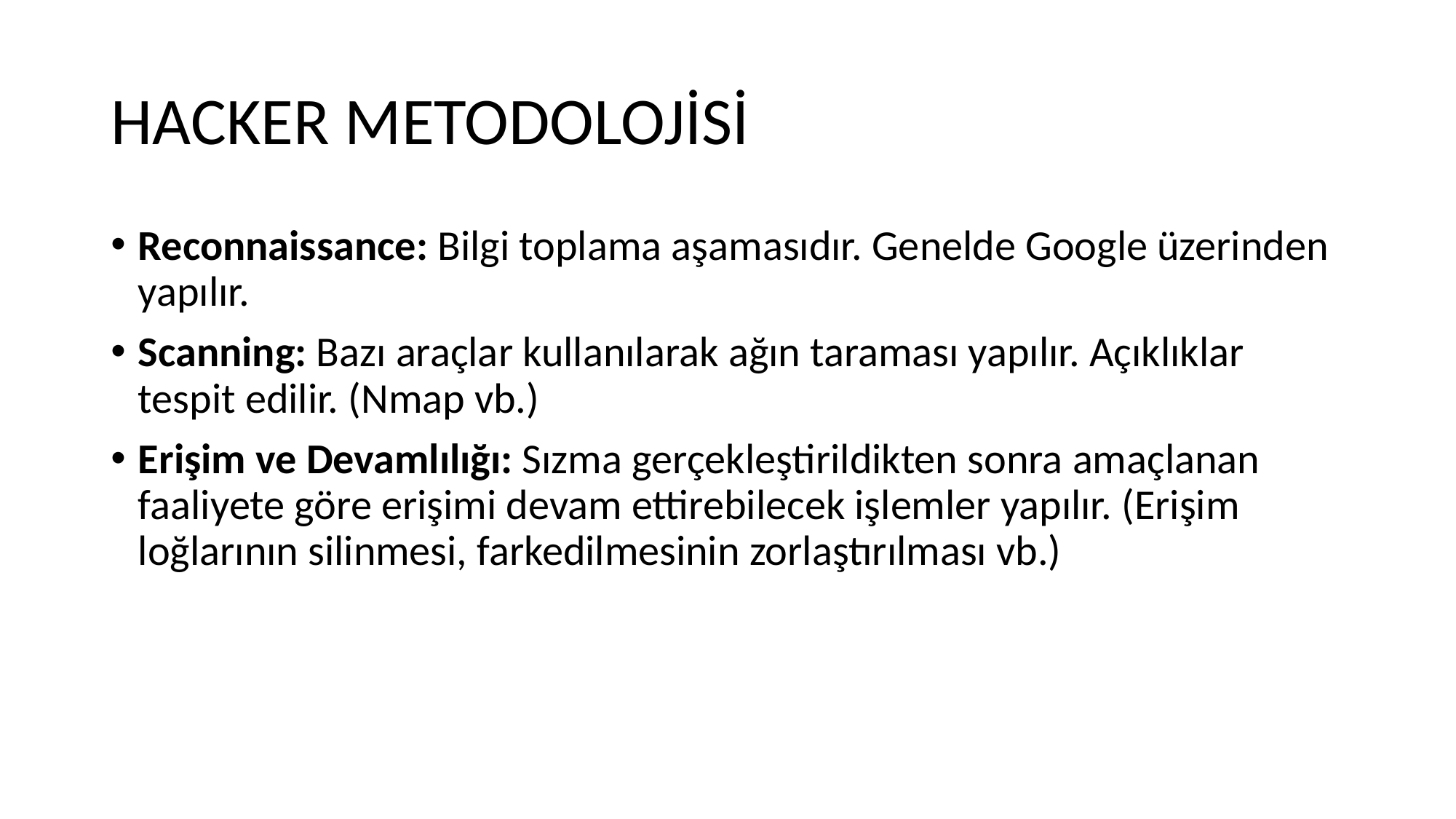

# HACKER METODOLOJİSİ
Reconnaissance: Bilgi toplama aşamasıdır. Genelde Google üzerinden yapılır.
Scanning: Bazı araçlar kullanılarak ağın taraması yapılır. Açıklıklar tespit edilir. (Nmap vb.)
Erişim ve Devamlılığı: Sızma gerçekleştirildikten sonra amaçlanan faaliyete göre erişimi devam ettirebilecek işlemler yapılır. (Erişim loğlarının silinmesi, farkedilmesinin zorlaştırılması vb.)